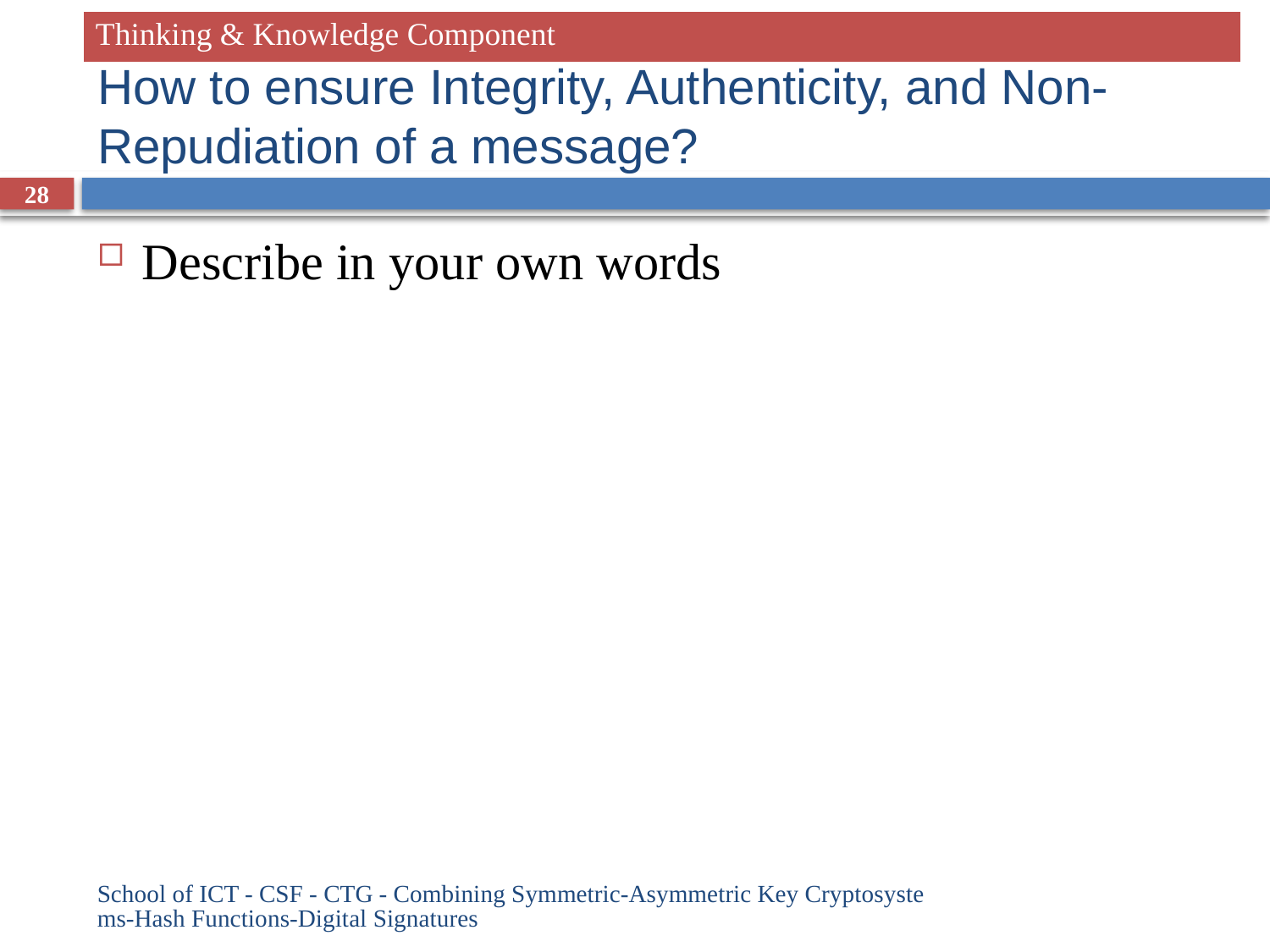

| Thinking & Knowledge Component |
| --- |
# How to ensure Integrity, Authenticity, and Non-Repudiation of a message?
28
Describe in your own words
School of ICT - CSF - CTG - Combining Symmetric-Asymmetric Key Cryptosystems-Hash Functions-Digital Signatures